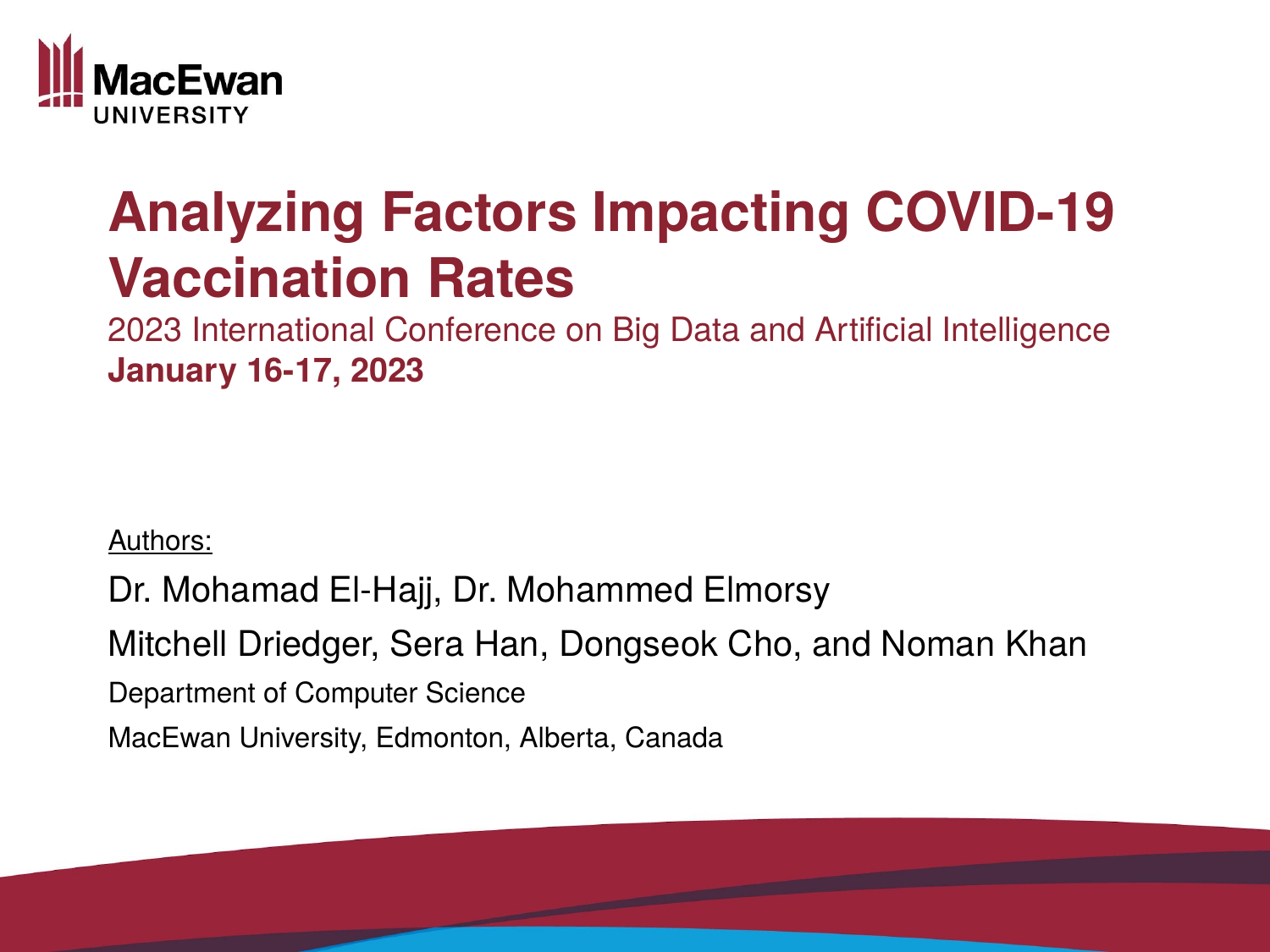

# Analyzing Factors Impacting COVID-19 Vaccination Rates
2023 International Conference on Big Data and Artificial Intelligence
January 16-17, 2023
Authors:
Dr. Mohamad El-Hajj, Dr. Mohammed Elmorsy
Mitchell Driedger, Sera Han, Dongseok Cho, and Noman Khan
Department of Computer Science
MacEwan University, Edmonton, Alberta, Canada